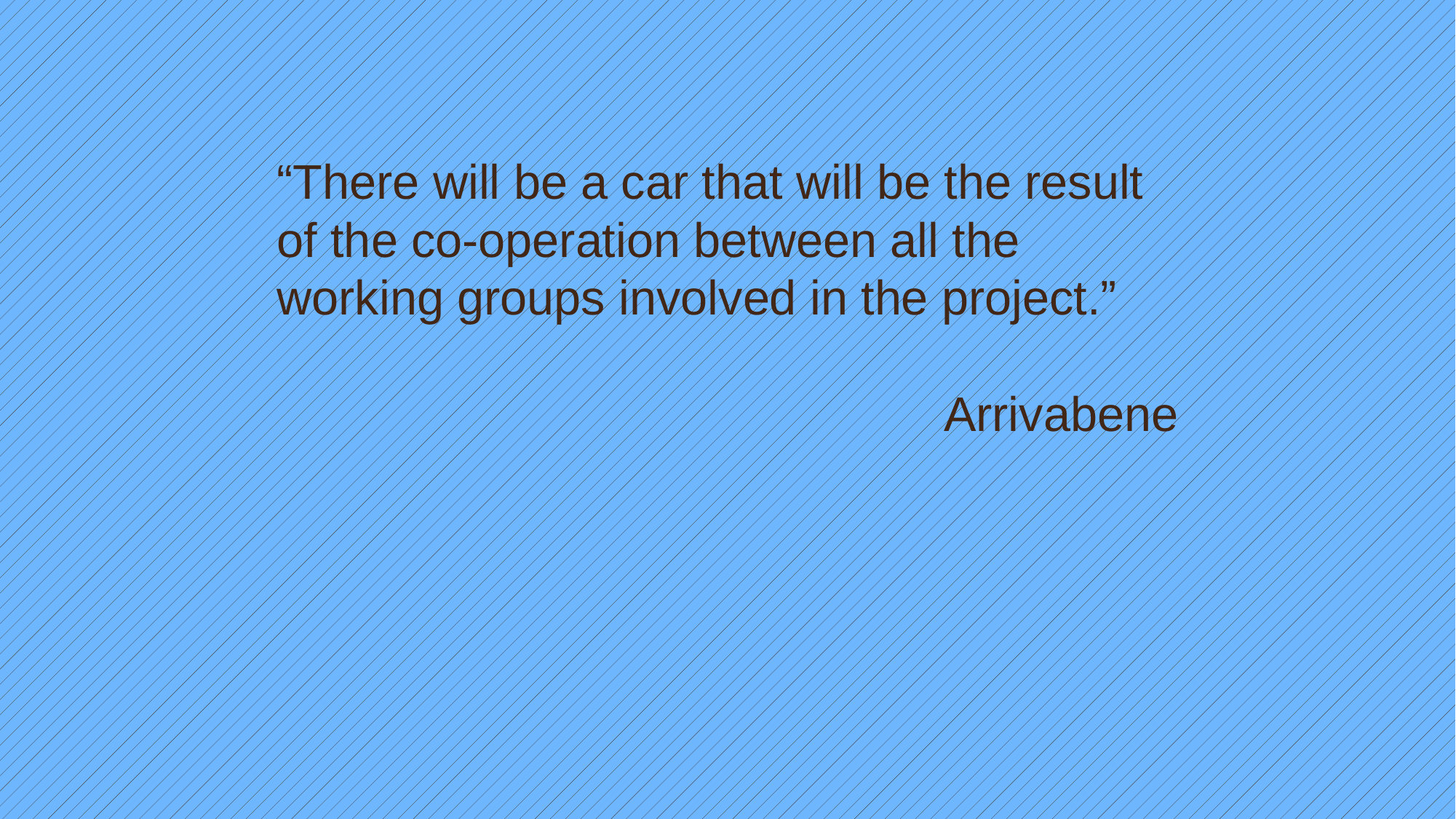

“There will be a car that will be the result of the co-operation between all the working groups involved in the project.”

Arrivabene